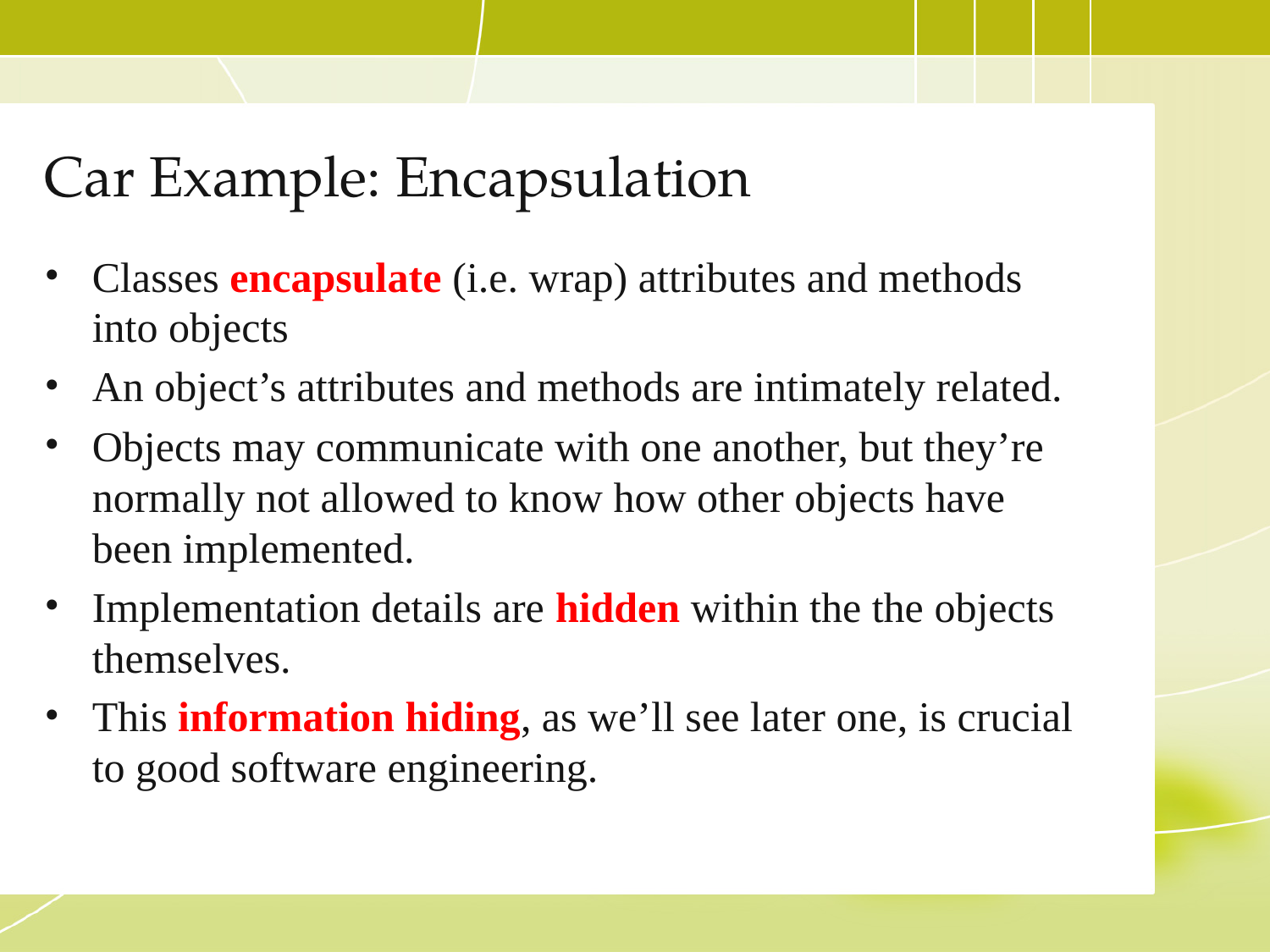

# Car Example: Encapsulation
Classes encapsulate (i.e. wrap) attributes and methods into objects
An object’s attributes and methods are intimately related.
Objects may communicate with one another, but they’re normally not allowed to know how other objects have been implemented.
Implementation details are hidden within the the objects themselves.
This information hiding, as we’ll see later one, is crucial to good software engineering.